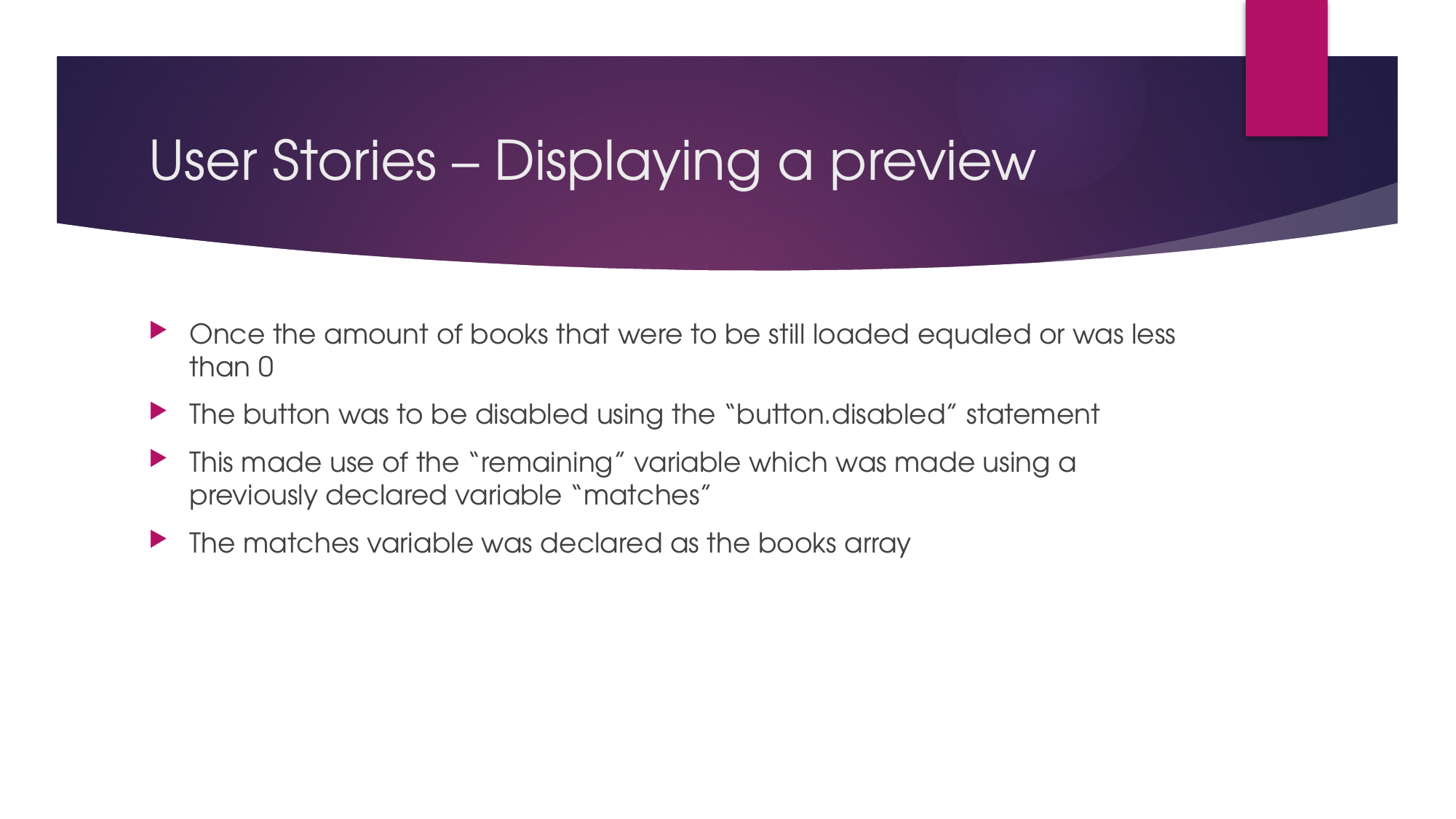

# User Stories – Displaying a preview
Once the amount of books that were to be still loaded equaled or was less than 0
The button was to be disabled using the “button.disabled” statement
This made use of the “remaining” variable which was made using a previously declared variable “matches”
The matches variable was declared as the books array